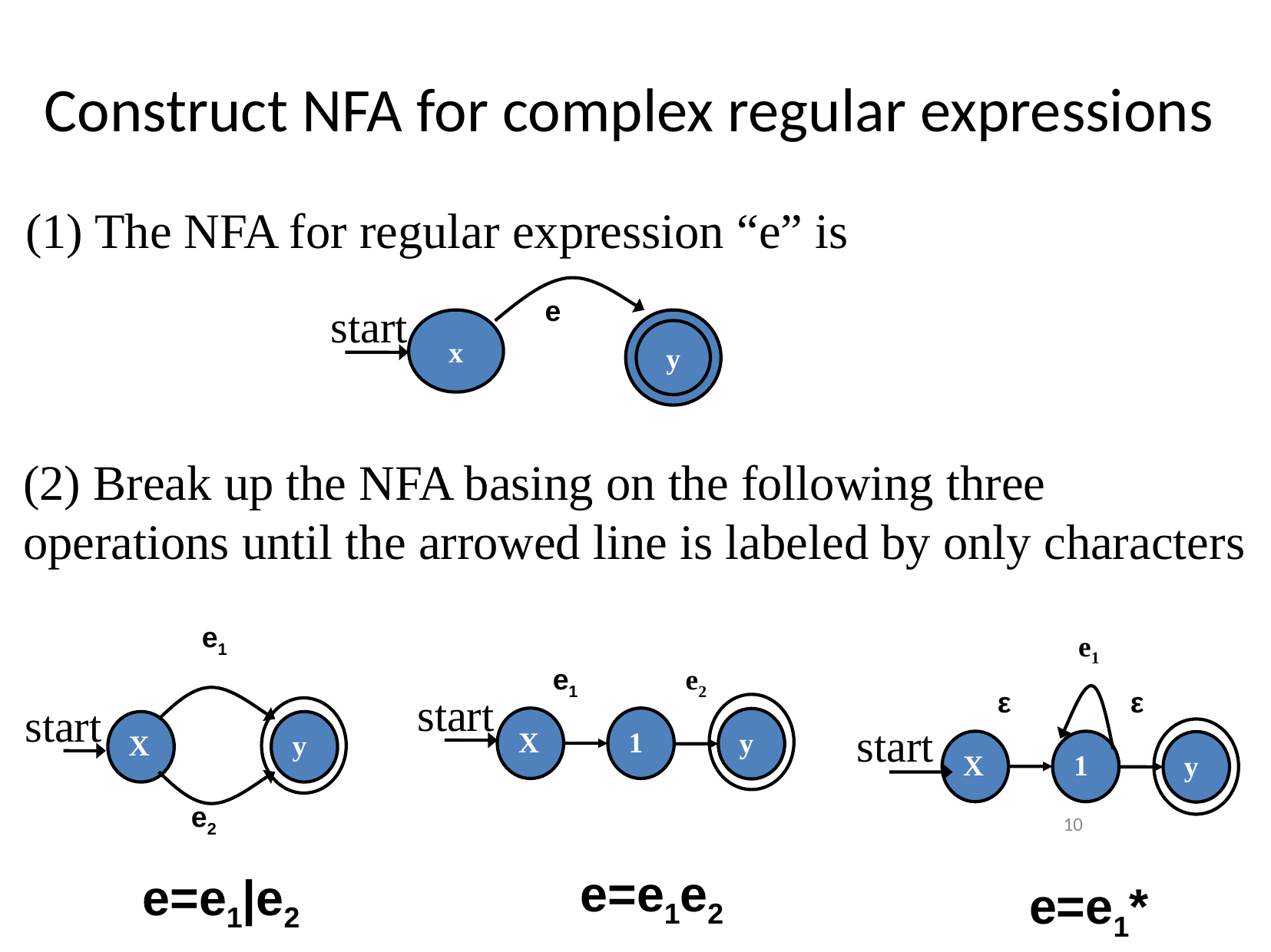

# Construct NFA for complex regular expressions
(1) The NFA for regular expression “e” is

e
x

y

start
(2) Break up the NFA basing on the following three operations until the arrowed line is labeled by only characters
e1

X
y

e2
e=e1|e2
e1
ε
ε

X
1
y

e=e1*
e1
e2

X
1
y

e=e1e2
start
start
start
10